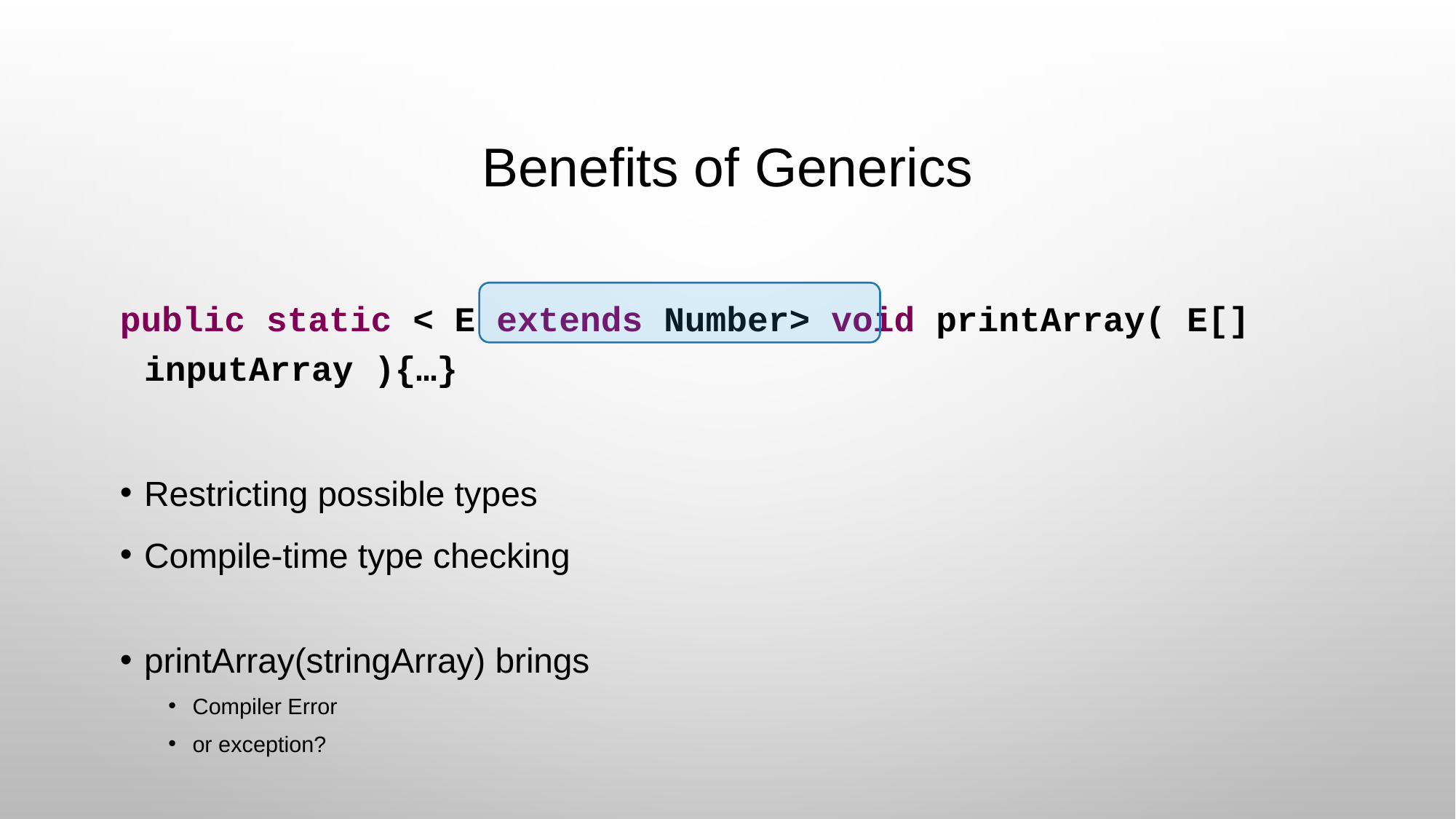

# Benefits of Generics
public static < E extends Number> void printArray( E[] inputArray ){…}

Restricting possible types
Compile-time type checking

printArray(stringArray) brings
Compiler Error
or exception?